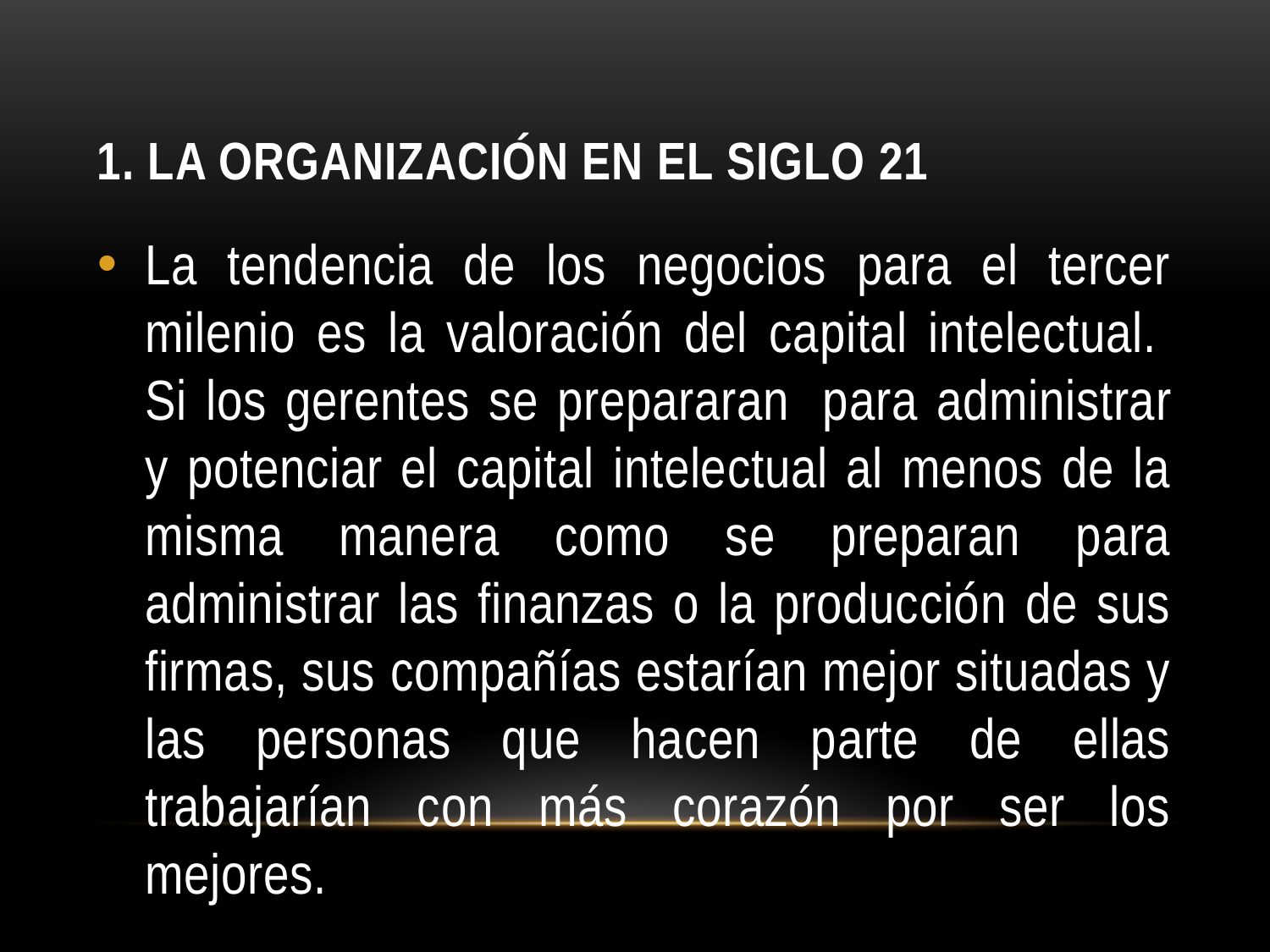

# 1. La organización en el siglo 21
La tendencia de los negocios para el tercer milenio es la valoración del capital intelectual.  Si los gerentes se prepararan  para administrar y potenciar el capital intelectual al menos de la misma manera como se preparan para administrar las finanzas o la producción de sus firmas, sus compañías estarían mejor situadas y las personas que hacen parte de ellas trabajarían con más corazón por ser los mejores.